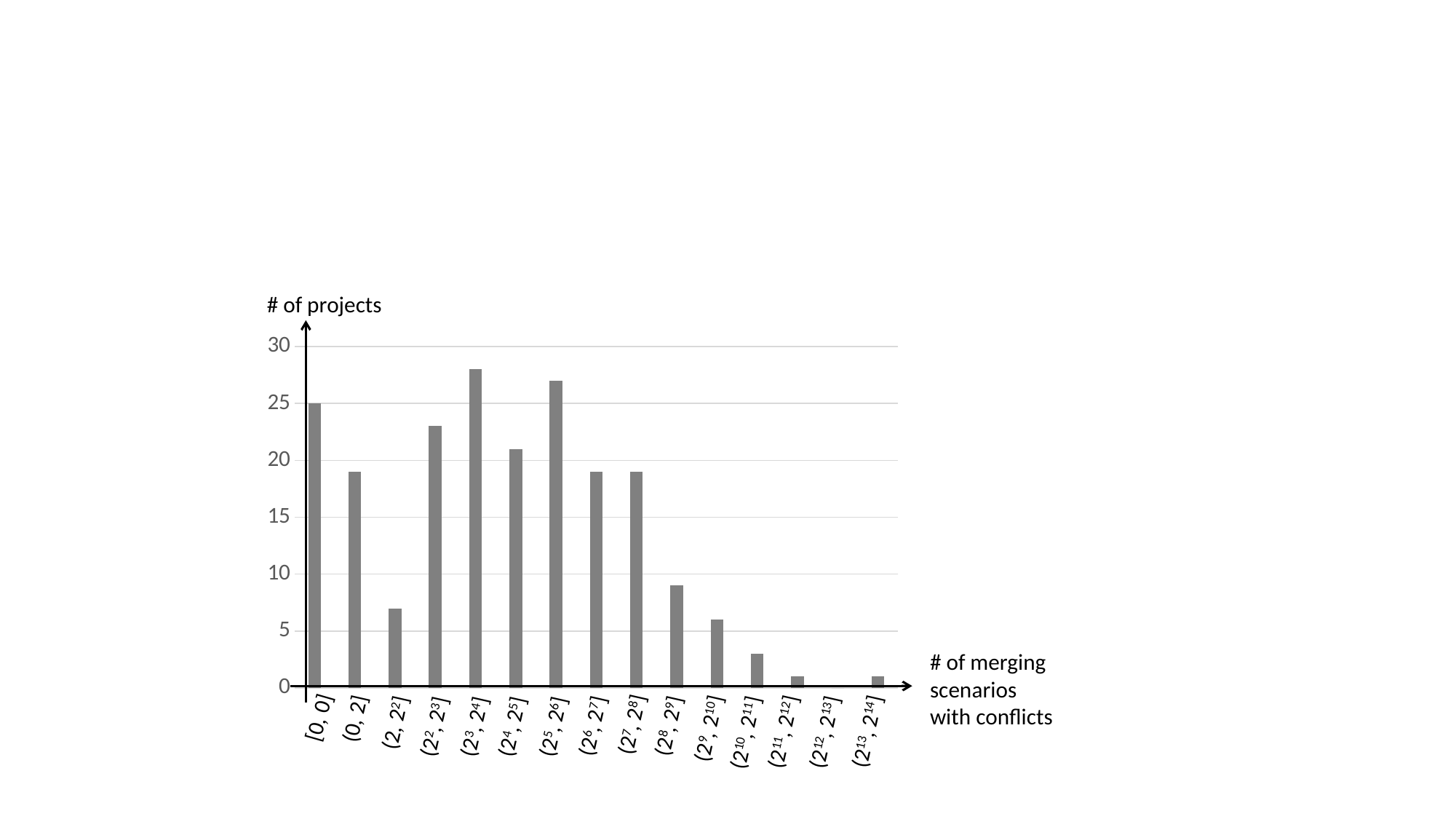

# of projects

### Chart

| Category | # of projects |
|---|---|
| [0] | 25.0 |
| (0,1] | 19.0 |
| (1,2] | 7.0 |
| (2,2^2] | 23.0 |
| (2^2,2^3] | 28.0 |
| (2^3,2^4] | 21.0 |
| (2^4,2^5] | 27.0 |
| (2^5,2^6] | 19.0 |
| (2^6,2^7] | 19.0 |
| (2^7,2^8] | 9.0 |
| (2^8,2^9] | 6.0 |
| (2^9,2^10] | 3.0 |
| (2^10,2^11] | 1.0 |
| (2^11,2^12] | 0.0 |
| (2^12,2^13] | 1.0 |
# of merging scenarios with conflicts
[0, 0]
(0, 2]
(2, 22]
(27, 28]
(28, 29]
(26, 27]
(24, 25]
(25, 26]
(23, 24]
(22, 23]
(29, 210]
(213, 214]
(211, 212]
(212, 213]
(210, 211]